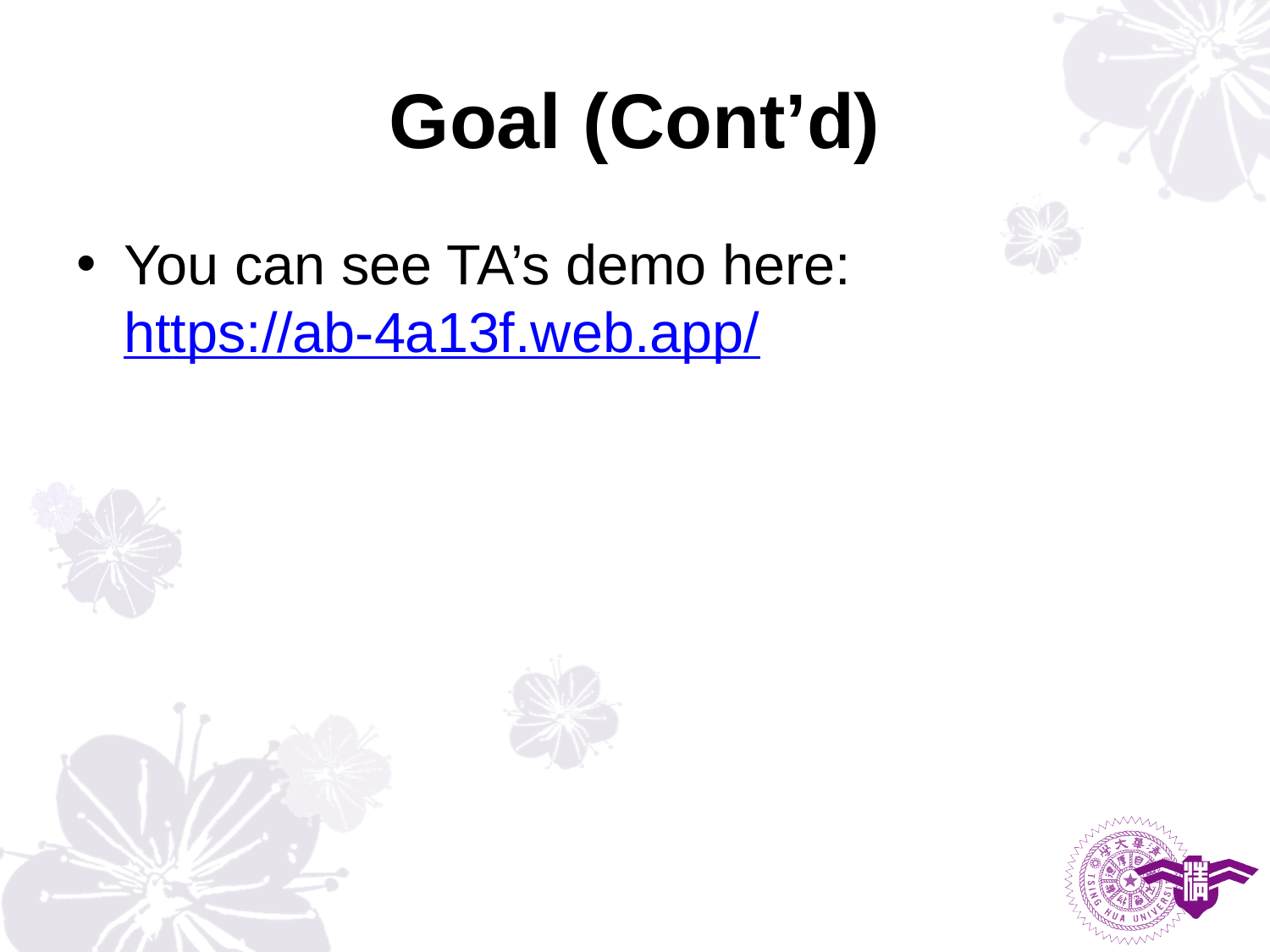

# Goal (Cont’d)
You can see TA’s demo here: https://ab-4a13f.web.app/